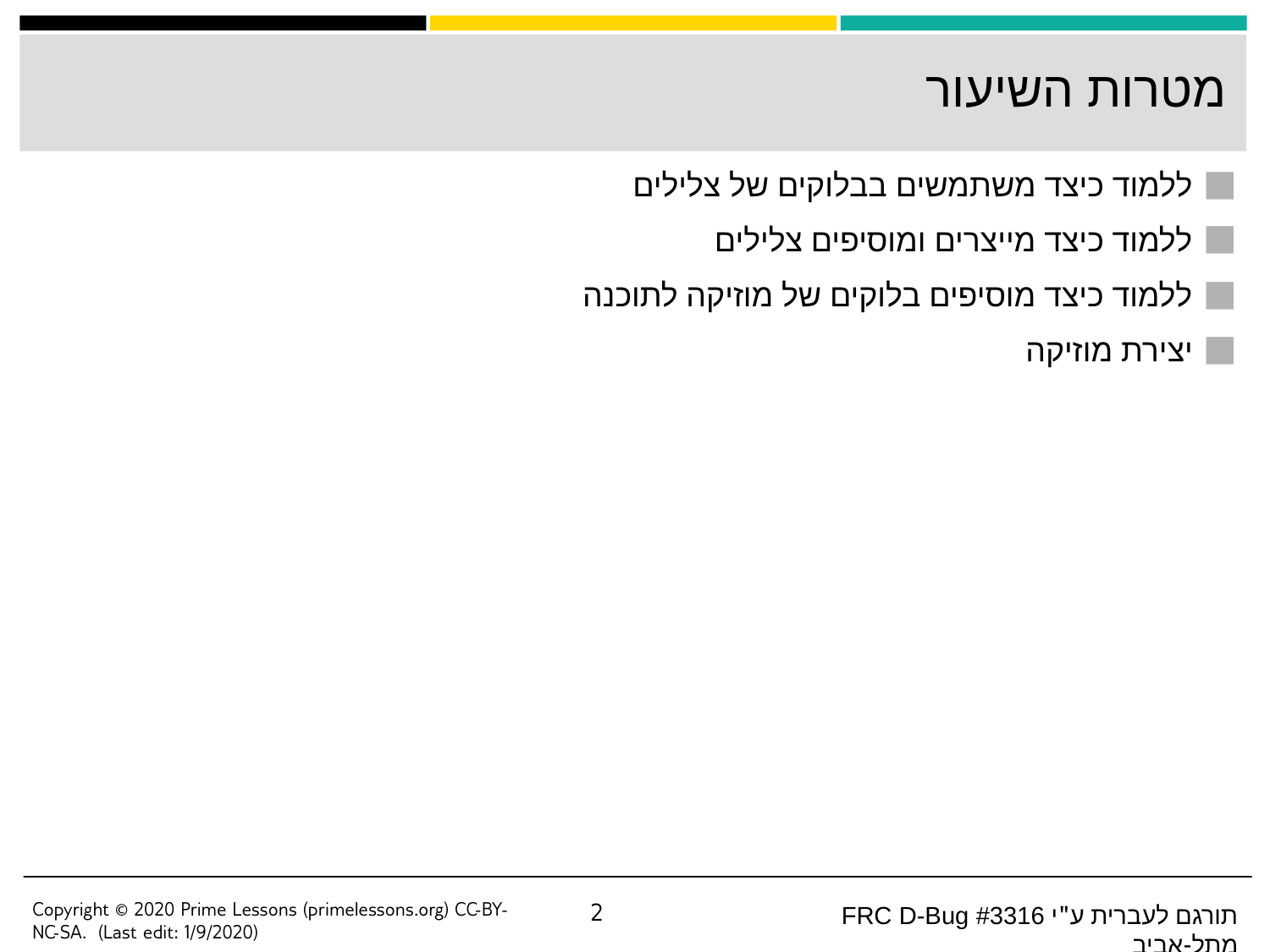

# מטרות השיעור
ללמוד כיצד משתמשים בבלוקים של צלילים
ללמוד כיצד מייצרים ומוסיפים צלילים
ללמוד כיצד מוסיפים בלוקים של מוזיקה לתוכנה
יצירת מוזיקה

Copyright © 2020 Prime Lessons (primelessons.org) CC-BY-NC-SA.  (Last edit: 1/9/2020)
2